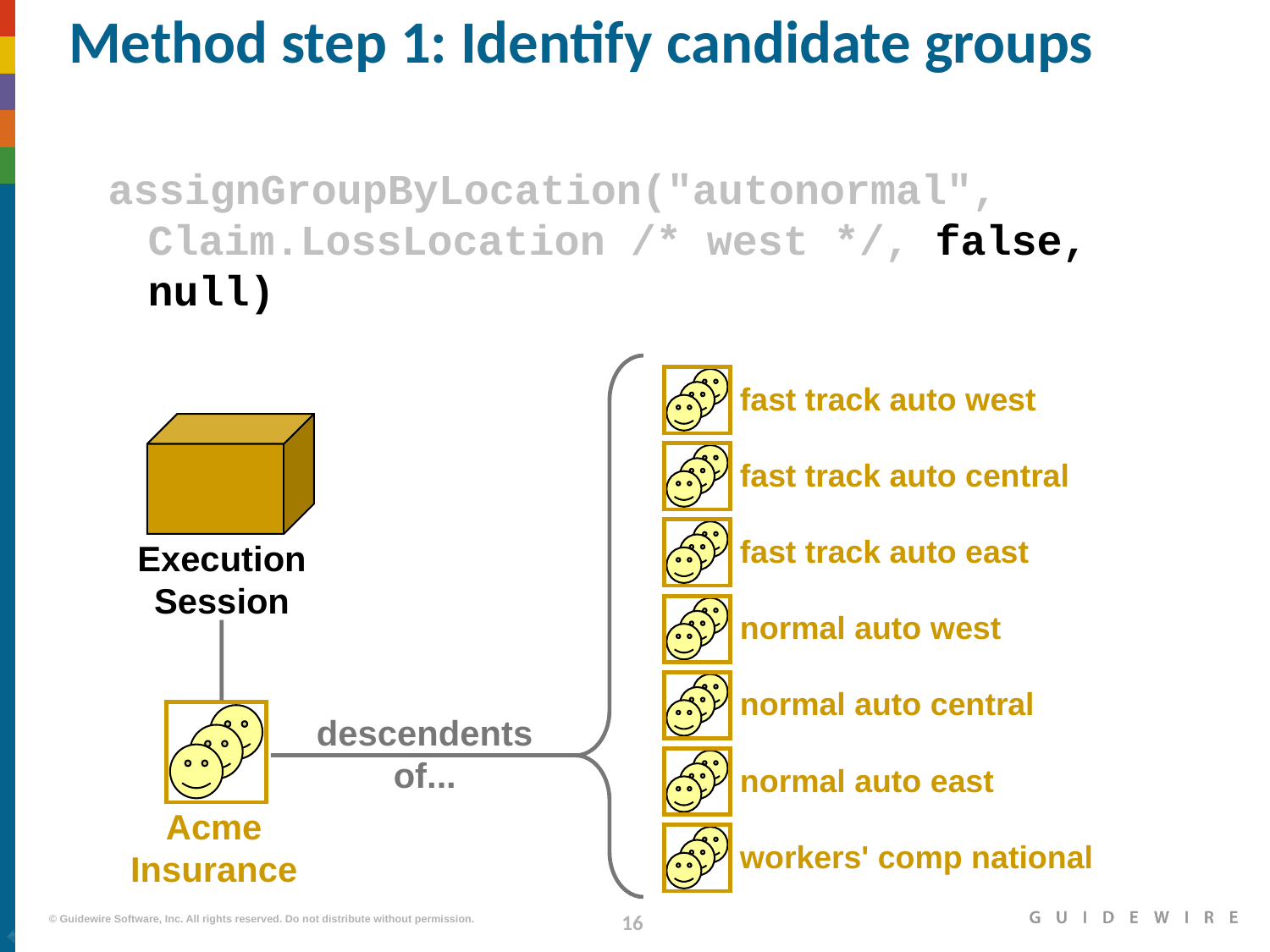

# Method step 1: Identify candidate groups
assignGroupByLocation("autonormal", Claim.LossLocation /* west */, false, null)

fast track auto west

fast track auto central

fast track auto east
Execution
Session

normal auto west

normal auto central

descendents of...

normal auto east
Acme
Insurance

workers' comp national